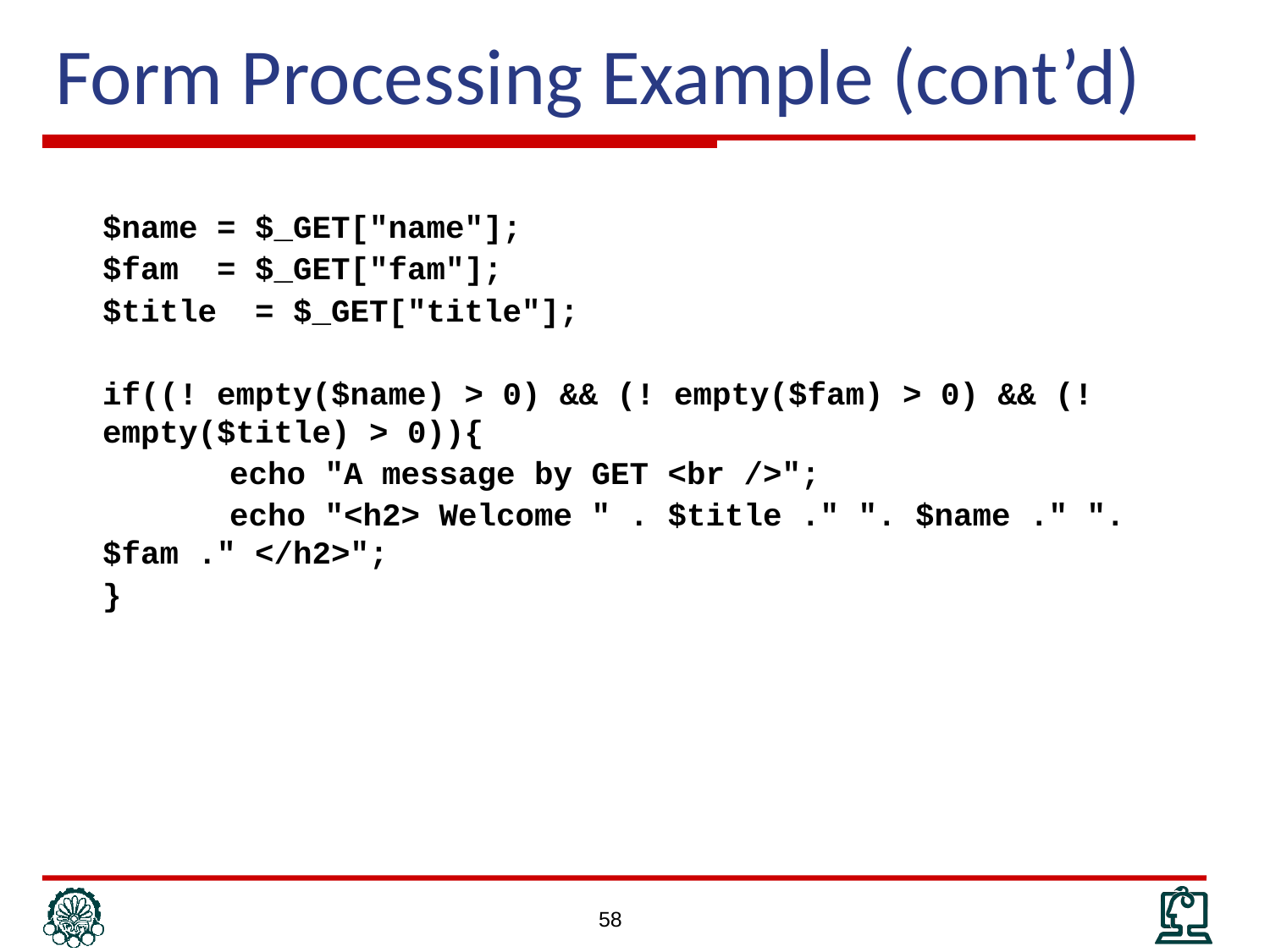

# Form Processing Example (cont’d)

	$name = $_GET["name"];
	$fam  = $_GET["fam"];
	$title  = $_GET["title"];

	if((! empty($name) > 0) && (! empty($fam) > 0) && (! empty($title) > 0)){
		echo "A message by GET <br />";
		echo "<h2> Welcome " . $title ." ". $name ." ". $fam ." </h2>";
	}
58